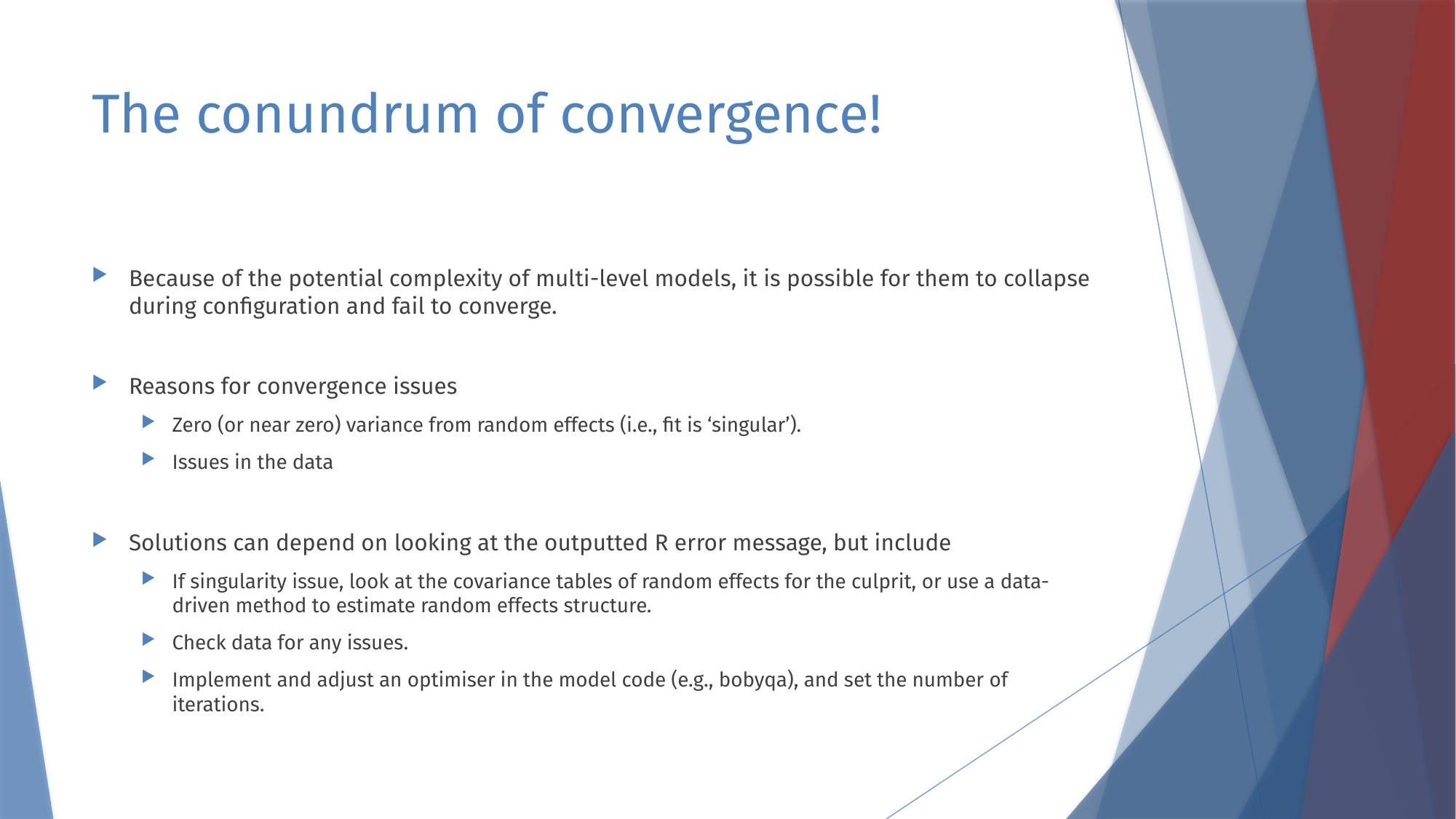

# The conundrum of convergence!
Because of the potential complexity of multi-level models, it is possible for them to collapse during configuration and fail to converge.

Reasons for convergence issues
Zero (or near zero) variance from random effects (i.e., fit is ‘singular’).
Issues in the data

Solutions can depend on looking at the outputted R error message, but include
If singularity issue, look at the covariance tables of random effects for the culprit, or use a data-driven method to estimate random effects structure.
Check data for any issues.
Implement and adjust an optimiser in the model code (e.g., bobyqa), and set the number of iterations.